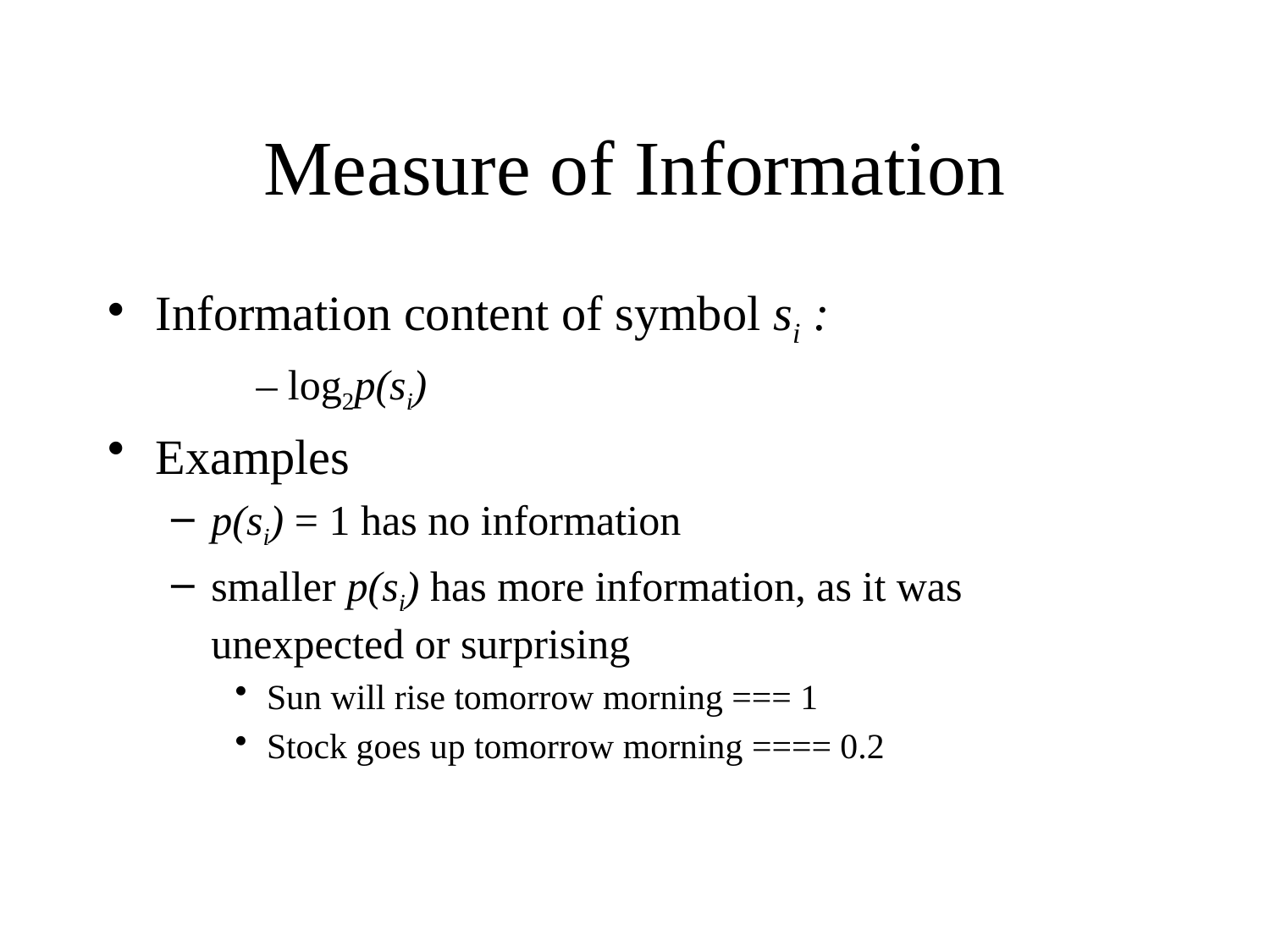

# Measure of Information
Information content of symbol si :
 	  – log2p(si)
Examples
p(si) = 1 has no information
smaller p(si) has more information, as it was unexpected or surprising
Sun will rise tomorrow morning === 1
Stock goes up tomorrow morning ==== 0.2